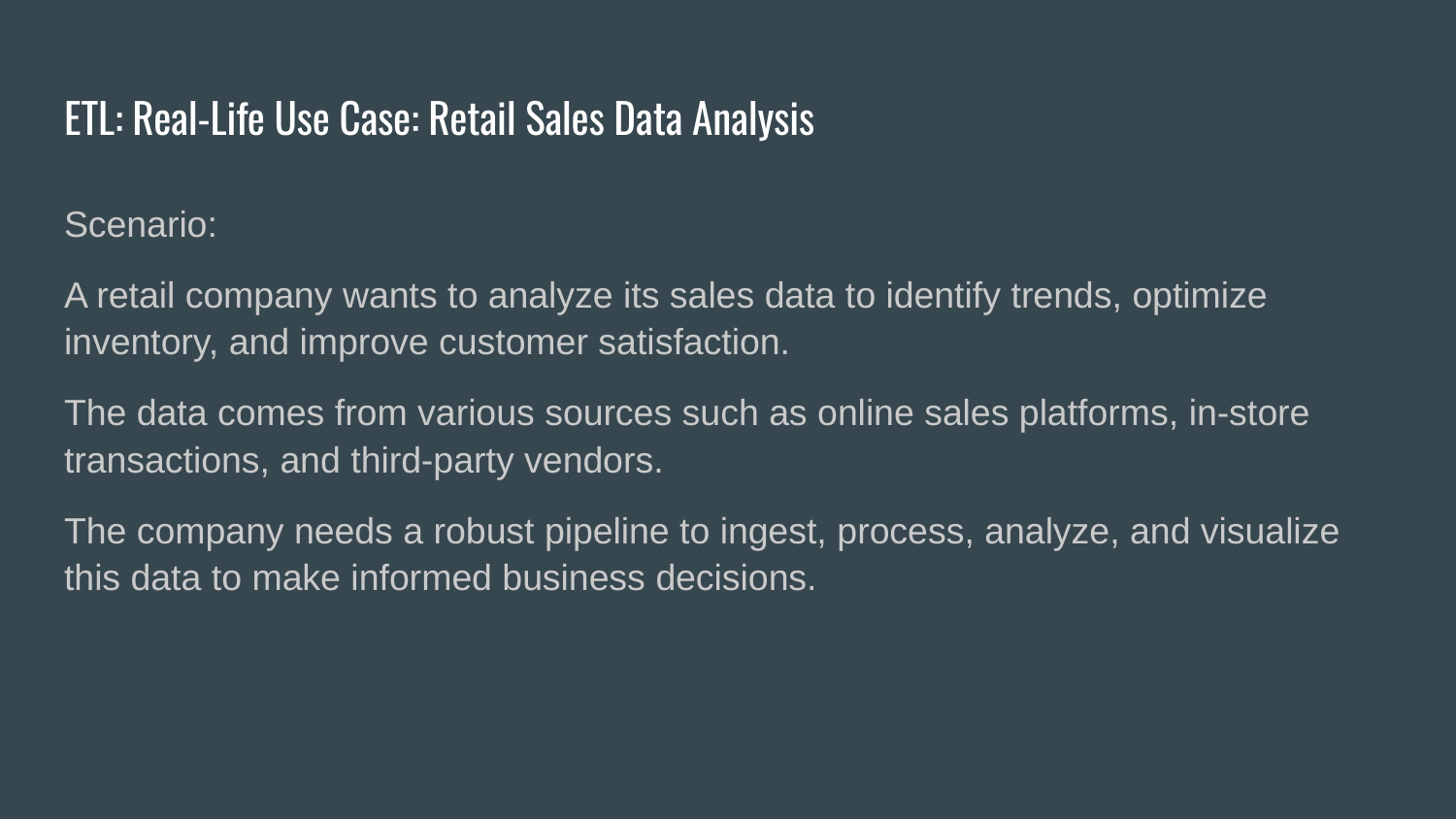

# ETL: Real-Life Use Case: Retail Sales Data Analysis
Scenario:
A retail company wants to analyze its sales data to identify trends, optimize inventory, and improve customer satisfaction.
The data comes from various sources such as online sales platforms, in-store transactions, and third-party vendors.
The company needs a robust pipeline to ingest, process, analyze, and visualize this data to make informed business decisions.